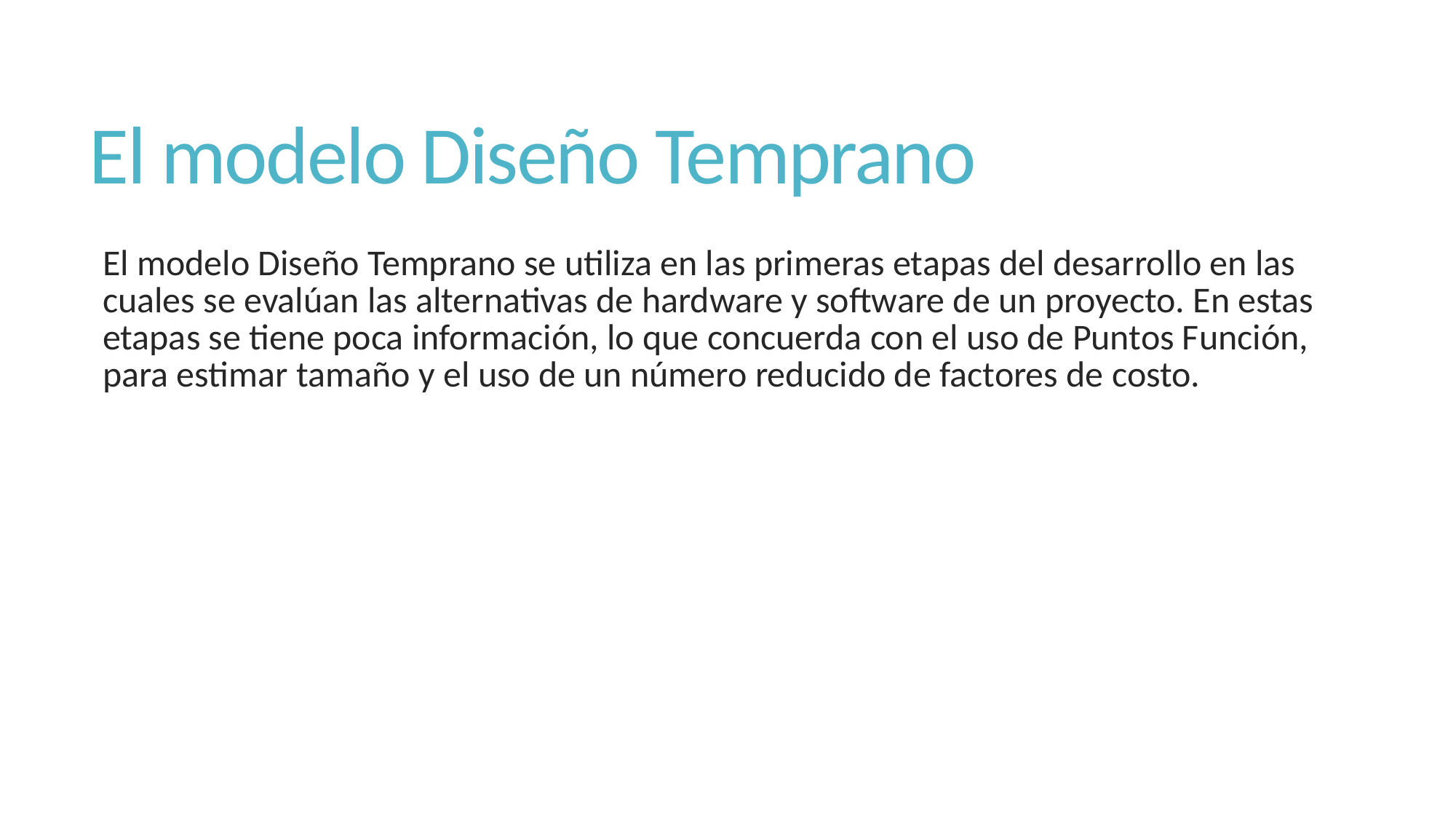

# El modelo Diseño Temprano
El modelo Diseño Temprano se utiliza en las primeras etapas del desarrollo en las cuales se evalúan las alternativas de hardware y software de un proyecto. En estas etapas se tiene poca información, lo que concuerda con el uso de Puntos Función, para estimar tamaño y el uso de un número reducido de factores de costo.